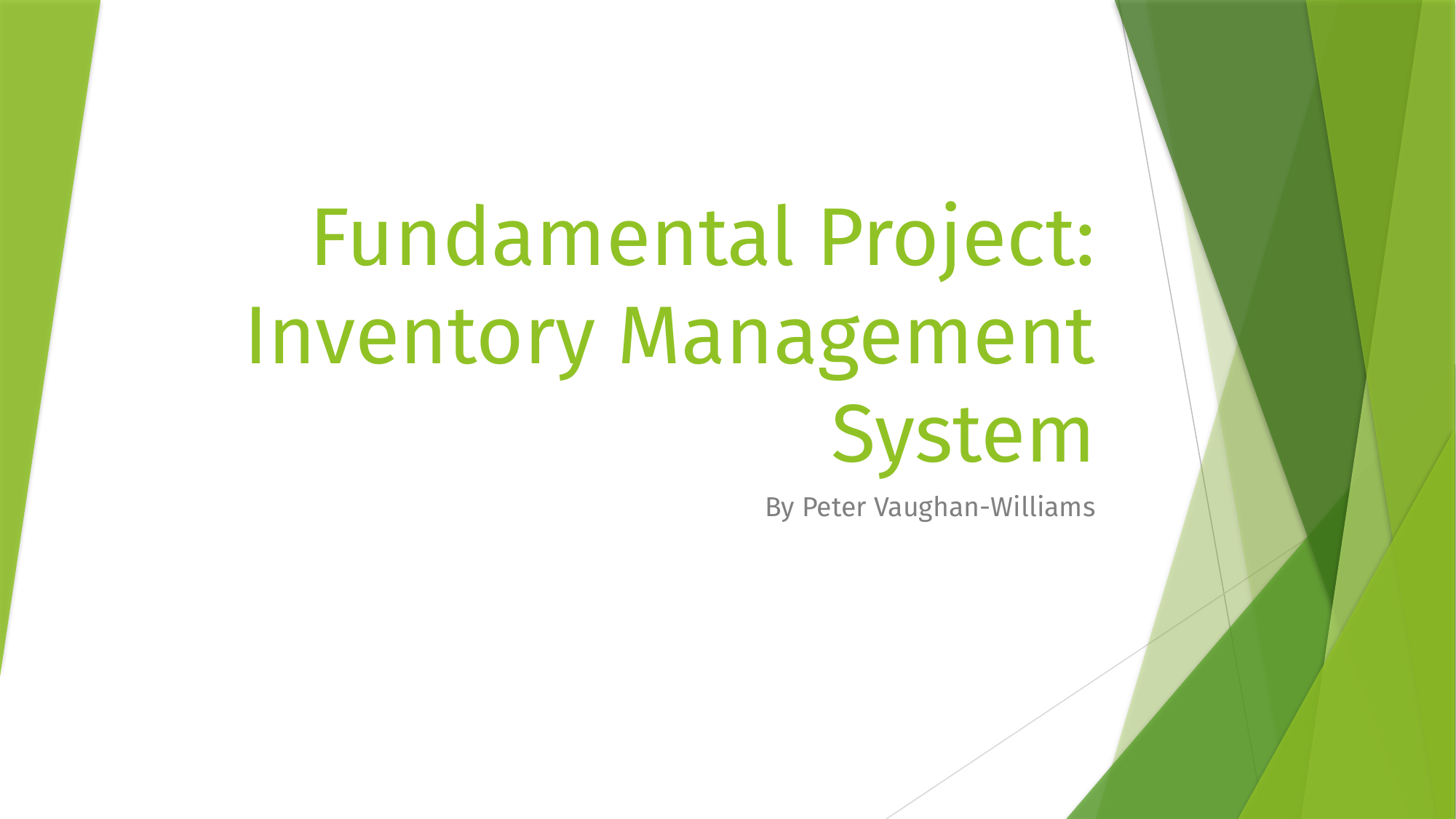

# Fundamental Project: Inventory Management System
By Peter Vaughan-Williams